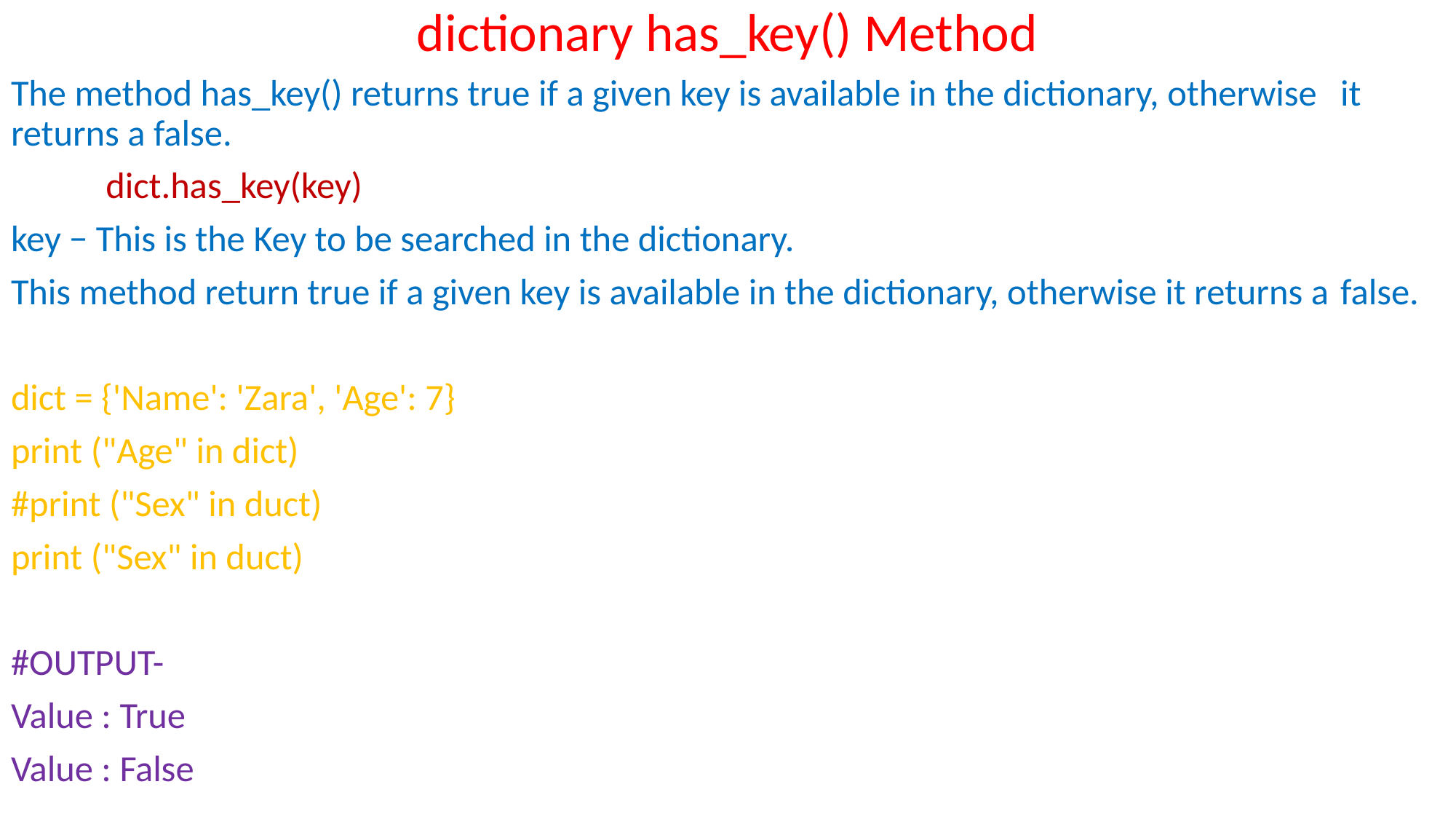

# dictionary has_key() Method
The method has_key() returns true if a given key is available in the dictionary, otherwise 	it returns a false.
	dict.has_key(key)
key − This is the Key to be searched in the dictionary.
This method return true if a given key is available in the dictionary, otherwise it returns a 	false.

dict = {'Name': 'Zara', 'Age': 7}
print ("Age" in dict)
#print ("Sex" in duct)
print ("Sex" in duct)

#OUTPUT-
Value : True
Value : False